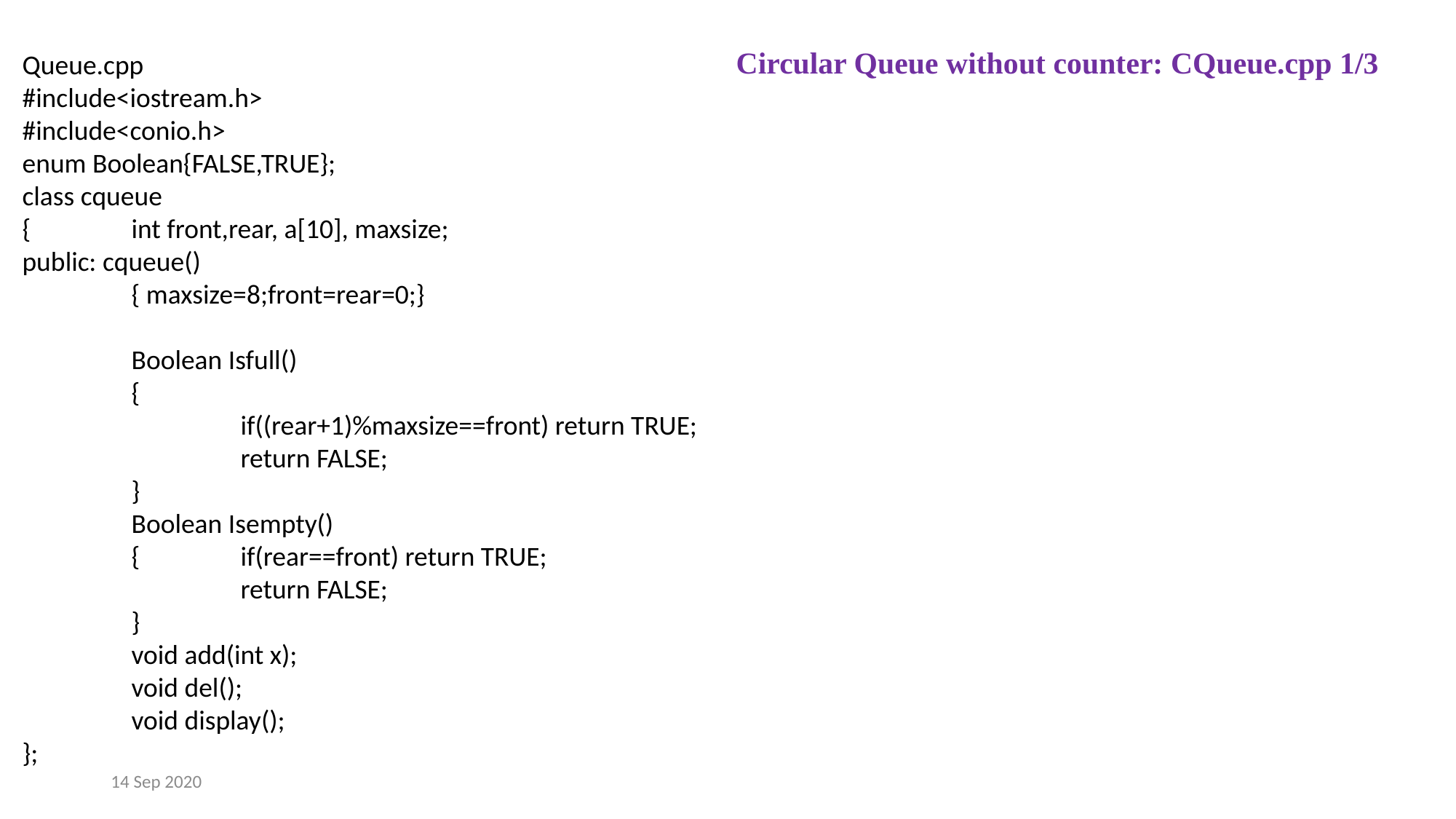

Circular Queue without counter: CQueue.cpp 1/3
Queue.cpp
#include<iostream.h>
#include<conio.h>
enum Boolean{FALSE,TRUE};
class cqueue
{	int front,rear, a[10], maxsize;
public: cqueue()
	{ maxsize=8;front=rear=0;}

	Boolean Isfull()
	{
		if((rear+1)%maxsize==front) return TRUE;
		return FALSE;
	}
	Boolean Isempty()
	{	if(rear==front) return TRUE;
		return FALSE;
	}
	void add(int x);
	void del();
	void display();
};
14 Sep 2020